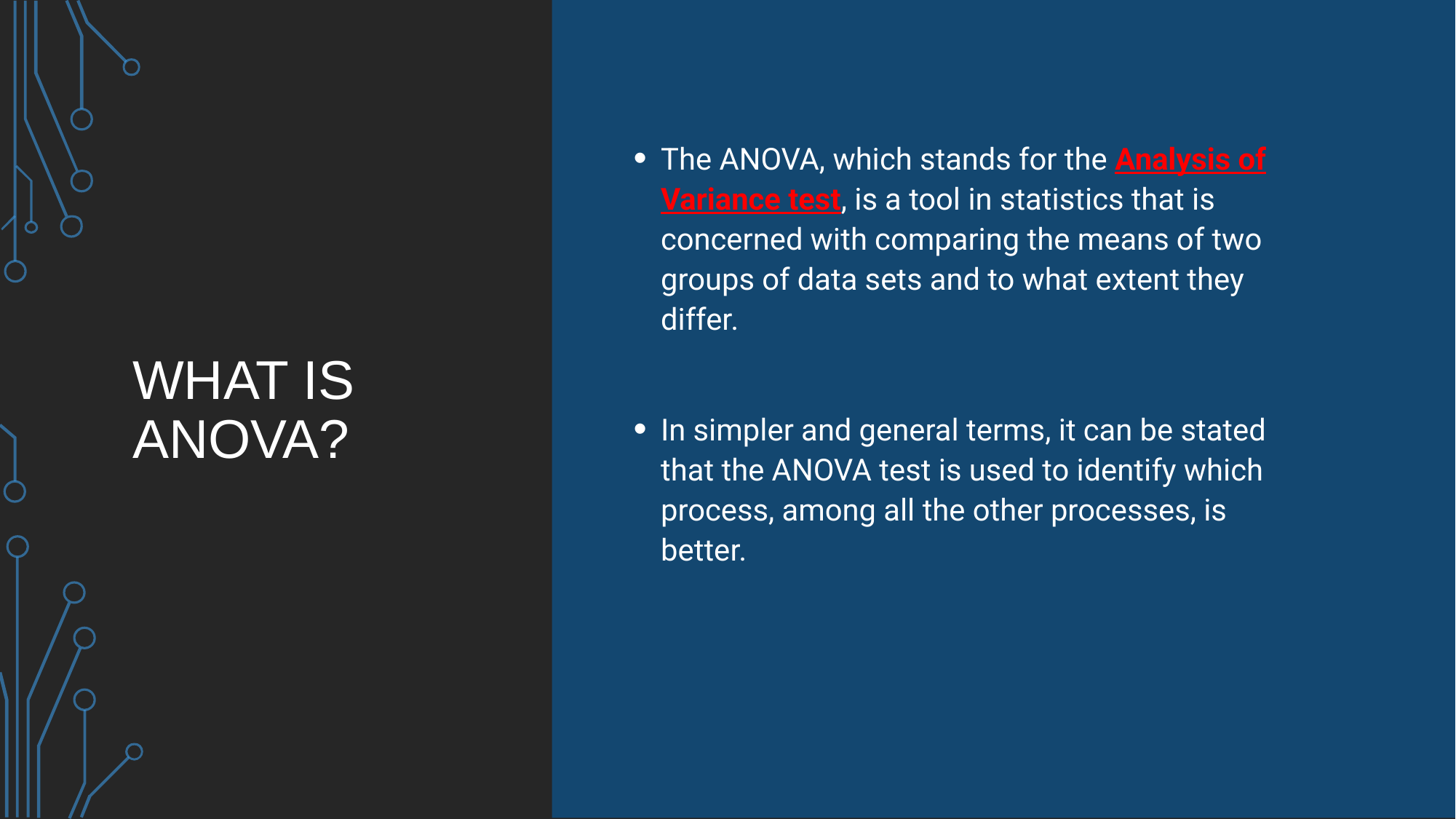

# What is anova?
The ANOVA, which stands for the Analysis of Variance test, is a tool in statistics that is concerned with comparing the means of two groups of data sets and to what extent they differ.

In simpler and general terms, it can be stated that the ANOVA test is used to identify which process, among all the other processes, is better.